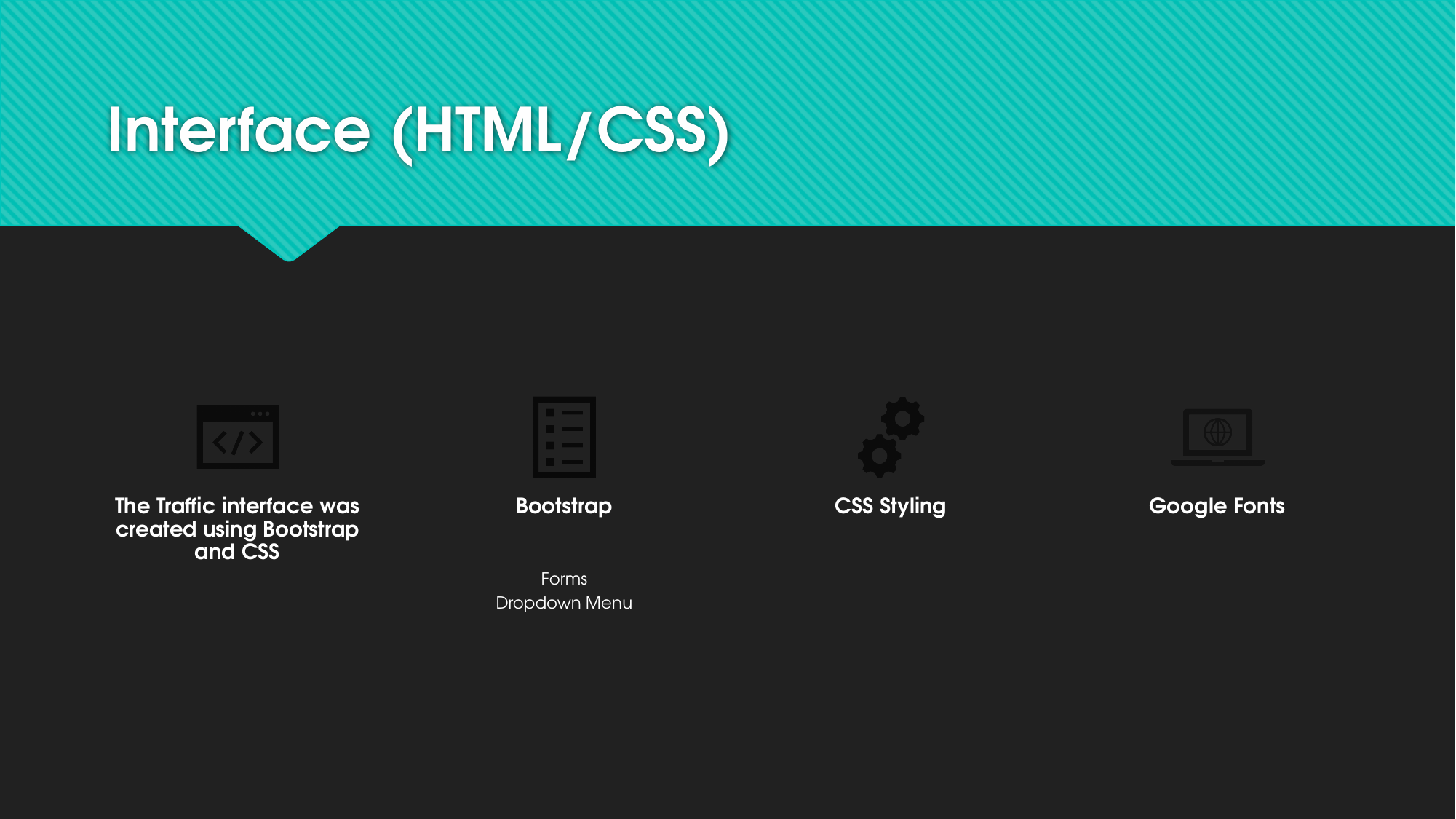

# Interface (HTML/CSS)
The Traffic interface was created using Bootstrap and CSS
Bootstrap
Forms
Dropdown Menu
CSS Styling
Google Fonts